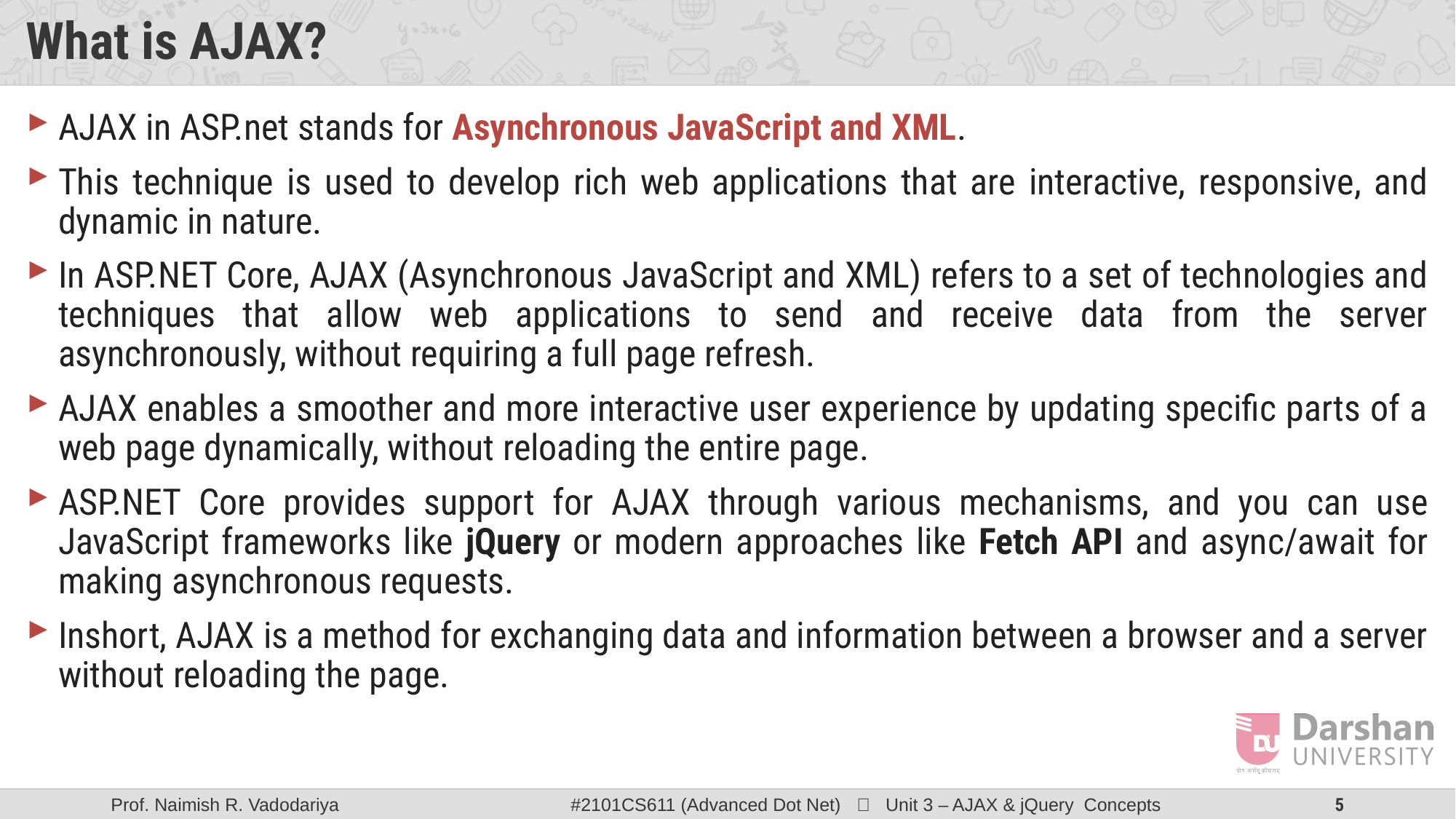

# What is AJAX?
AJAX in ASP.net stands for Asynchronous JavaScript and XML.
This technique is used to develop rich web applications that are interactive, responsive, and dynamic in nature.
In ASP.NET Core, AJAX (Asynchronous JavaScript and XML) refers to a set of technologies and techniques that allow web applications to send and receive data from the server asynchronously, without requiring a full page refresh.
AJAX enables a smoother and more interactive user experience by updating specific parts of a web page dynamically, without reloading the entire page.
ASP.NET Core provides support for AJAX through various mechanisms, and you can use JavaScript frameworks like jQuery or modern approaches like Fetch API and async/await for making asynchronous requests.
Inshort, AJAX is a method for exchanging data and information between a browser and a server without reloading the page.